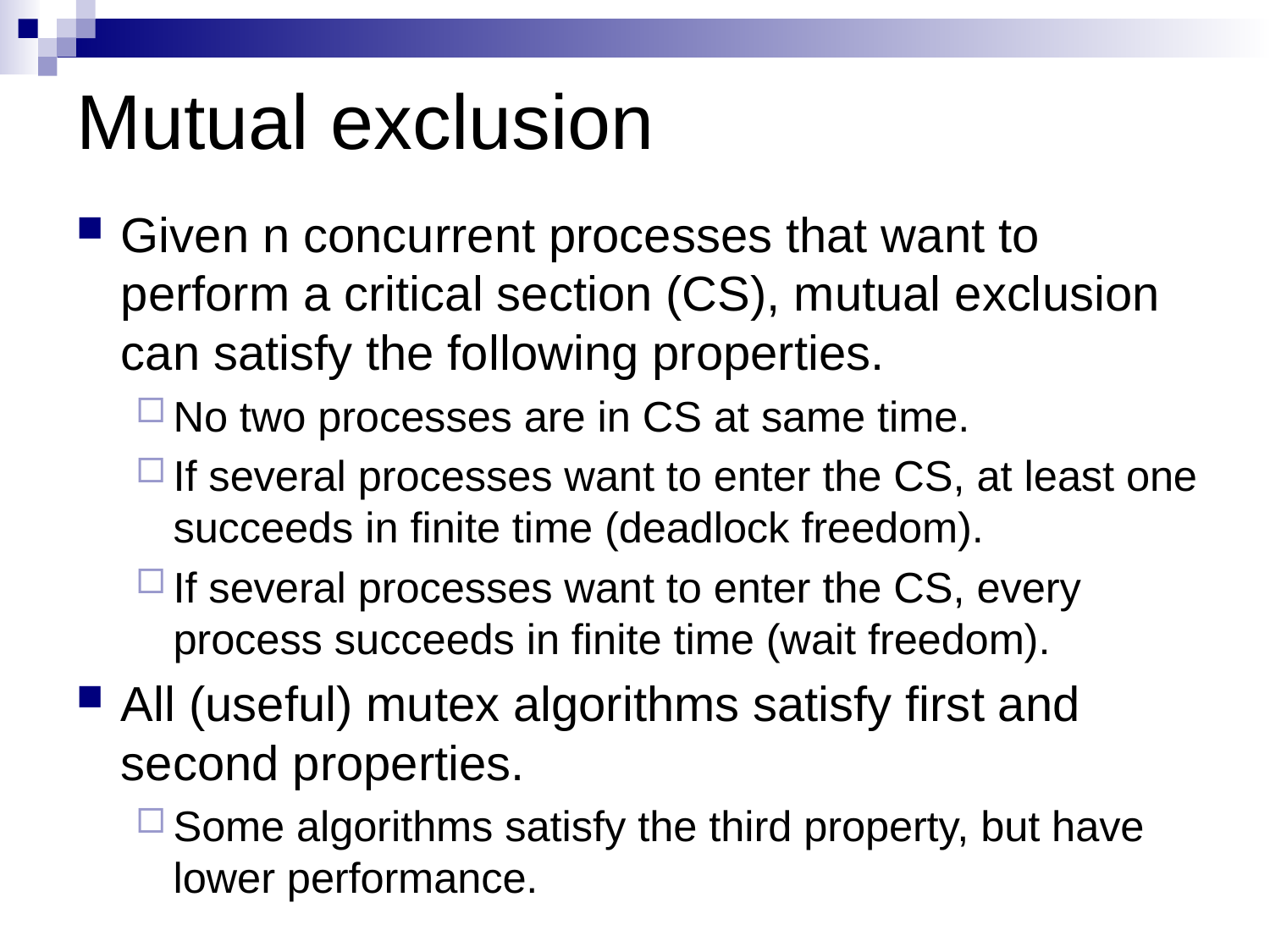

# Mutual exclusion
Given n concurrent processes that want to perform a critical section (CS), mutual exclusion can satisfy the following properties.
No two processes are in CS at same time.
If several processes want to enter the CS, at least one succeeds in finite time (deadlock freedom).
If several processes want to enter the CS, every process succeeds in finite time (wait freedom).
All (useful) mutex algorithms satisfy first and second properties.
Some algorithms satisfy the third property, but have lower performance.